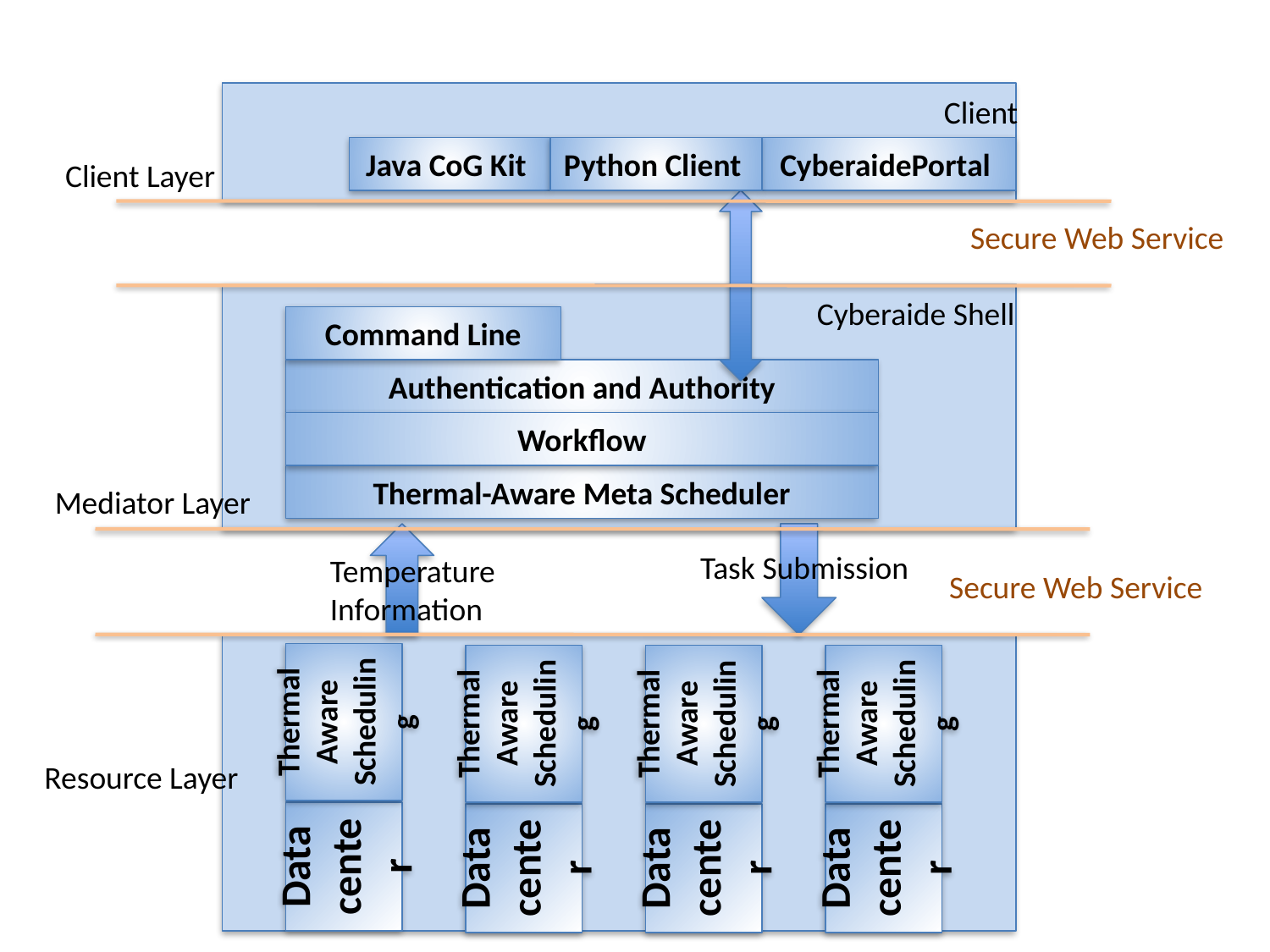

Client
Java CoG Kit
Python Client
CyberaidePortal
Client Layer

Secure Web Service

Cyberaide Shell
Command Line
Authentication and Authority
Workflow
Thermal-Aware Meta Scheduler
Mediator Layer

Task Submission
Temperature Information
Secure Web Service

Thermal Aware Scheduling
Thermal Aware Scheduling
Thermal Aware Scheduling
Thermal Aware Scheduling
Resource Layer
Data center
Data center
Data center
Data center